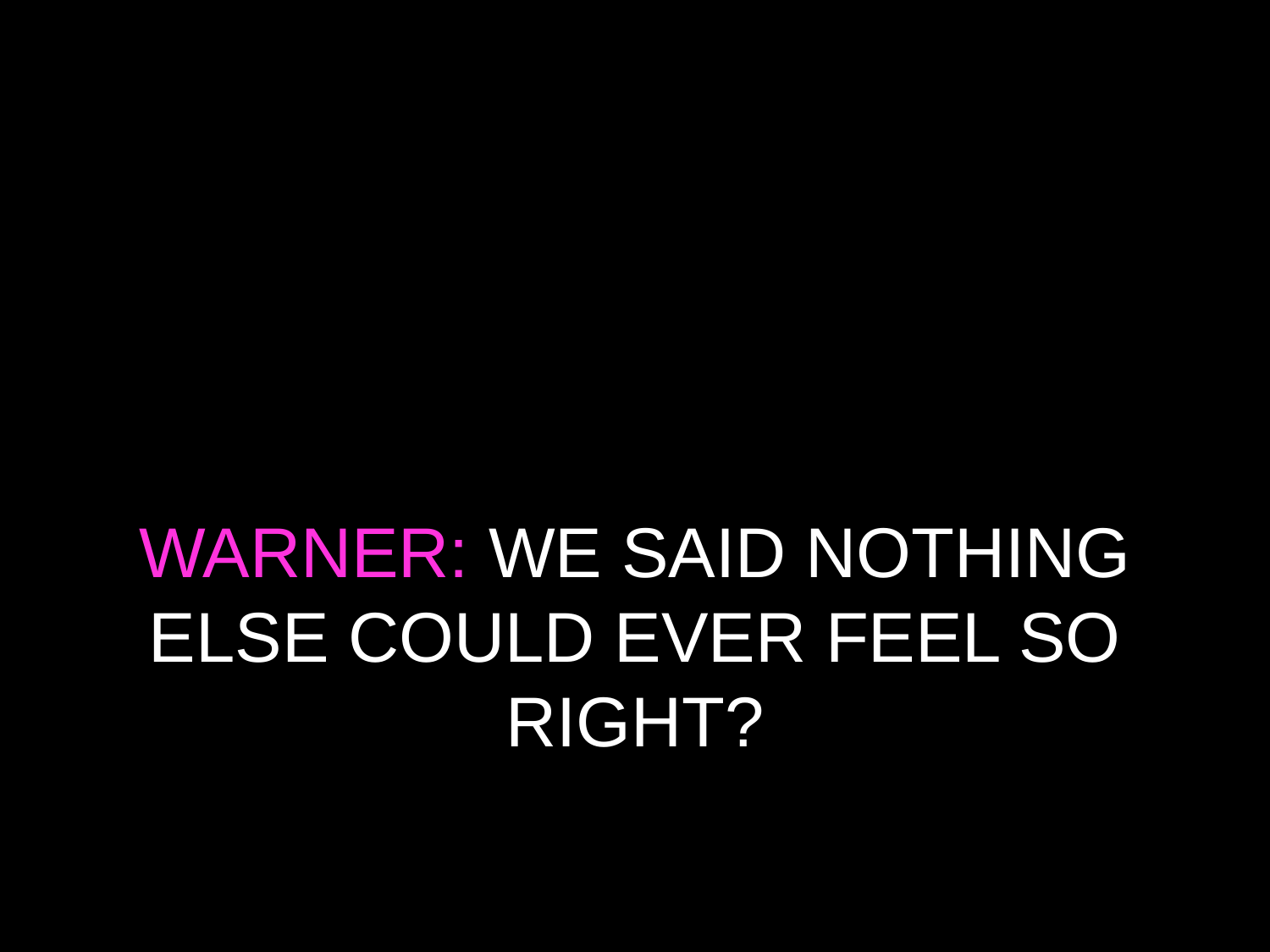

# WARNER: WE SAID NOTHING ELSE COULD EVER FEEL SO RIGHT?